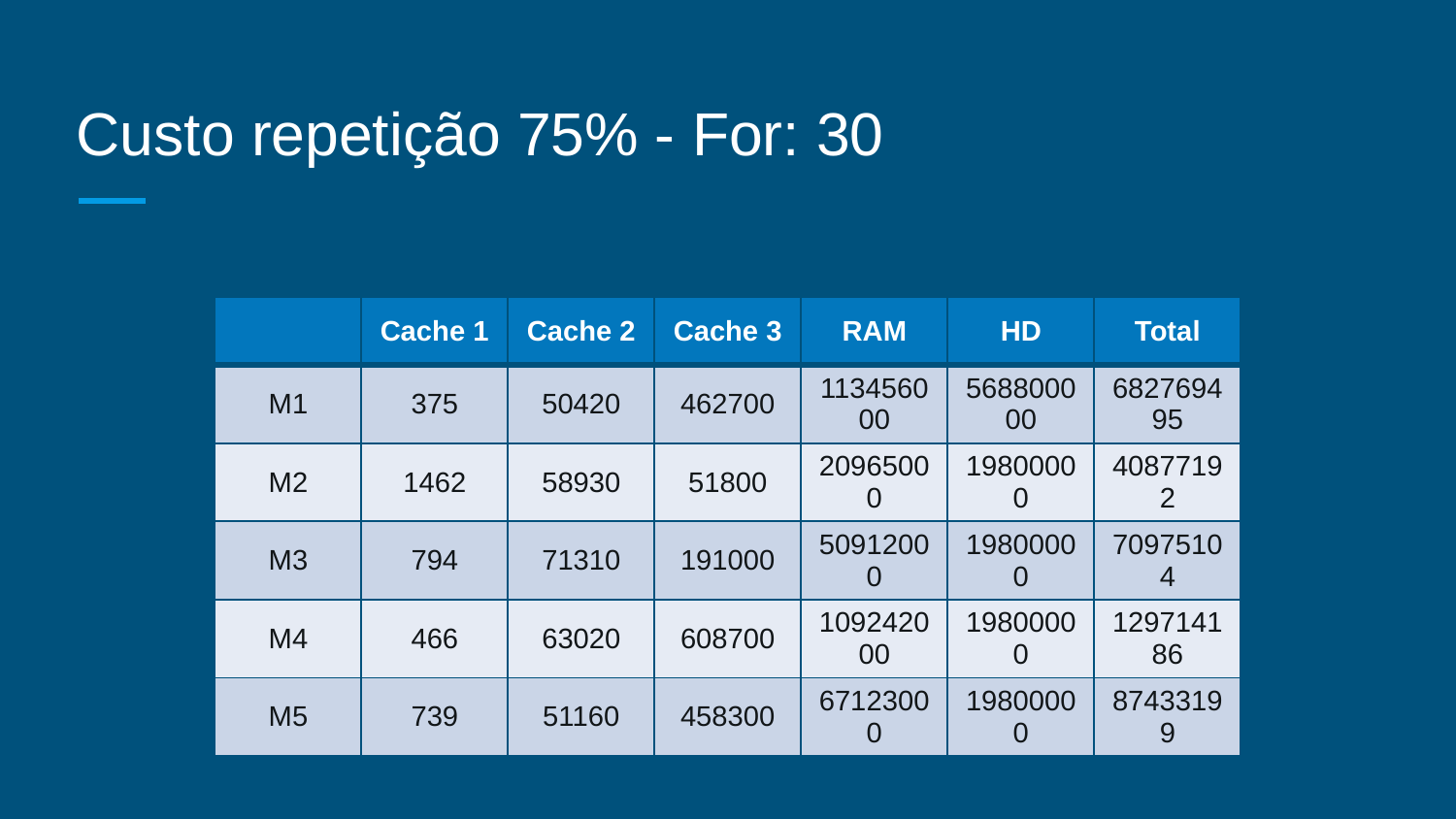

# Custo repetição 75% - For: 30
|  | Cache 1 | Cache 2 | Cache 3 | RAM | HD | Total |
| --- | --- | --- | --- | --- | --- | --- |
| M1 | 375 | 50420 | 462700 | 113456000 | 568800000 | 682769495 |
| M2 | 1462 | 58930 | 51800 | 20965000 | 19800000 | 40877192 |
| M3 | 794 | 71310 | 191000 | 50912000 | 19800000 | 70975104 |
| M4 | 466 | 63020 | 608700 | 109242000 | 19800000 | 129714186 |
| M5 | 739 | 51160 | 458300 | 67123000 | 19800000 | 87433199 |